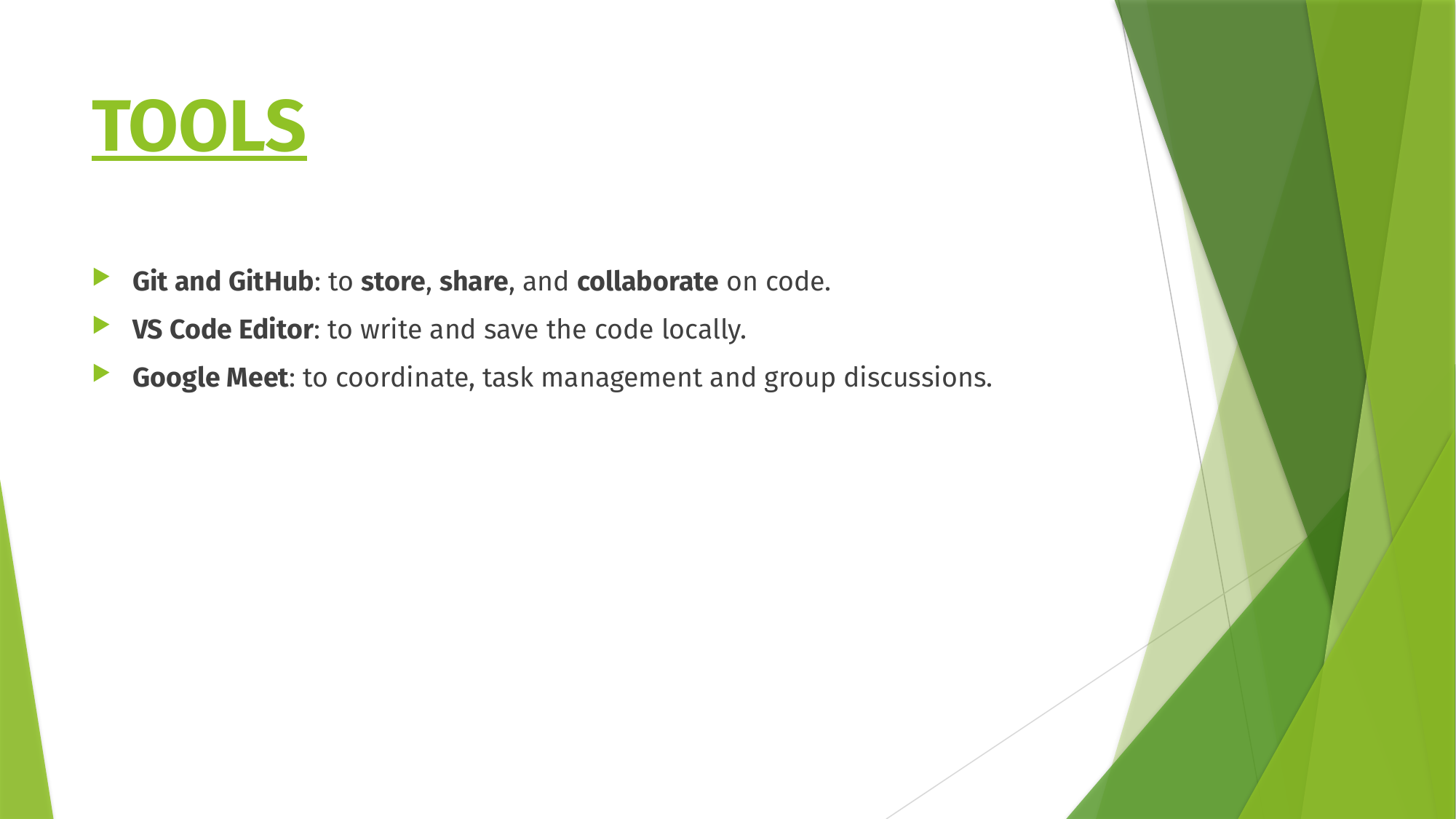

# TOOLS
Git and GitHub: to store, share, and collaborate on code.
VS Code Editor: to write and save the code locally.
Google Meet: to coordinate, task management and group discussions.